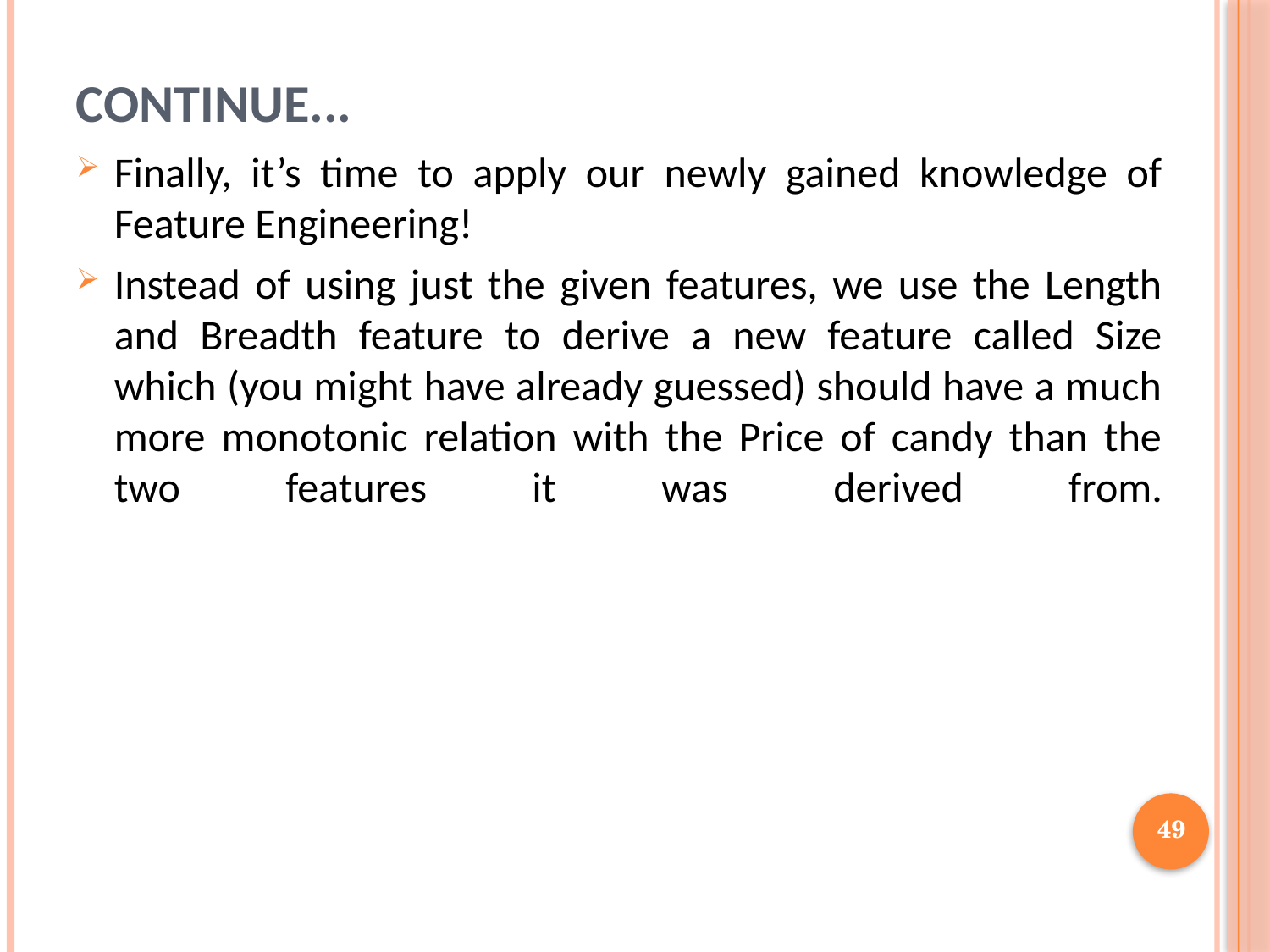

# Continue...
Finally, it’s time to apply our newly gained knowledge of Feature Engineering!
Instead of using just the given features, we use the Length and Breadth feature to derive a new feature called Size which (you might have already guessed) should have a much more monotonic relation with the Price of candy than the two features it was derived from.
49